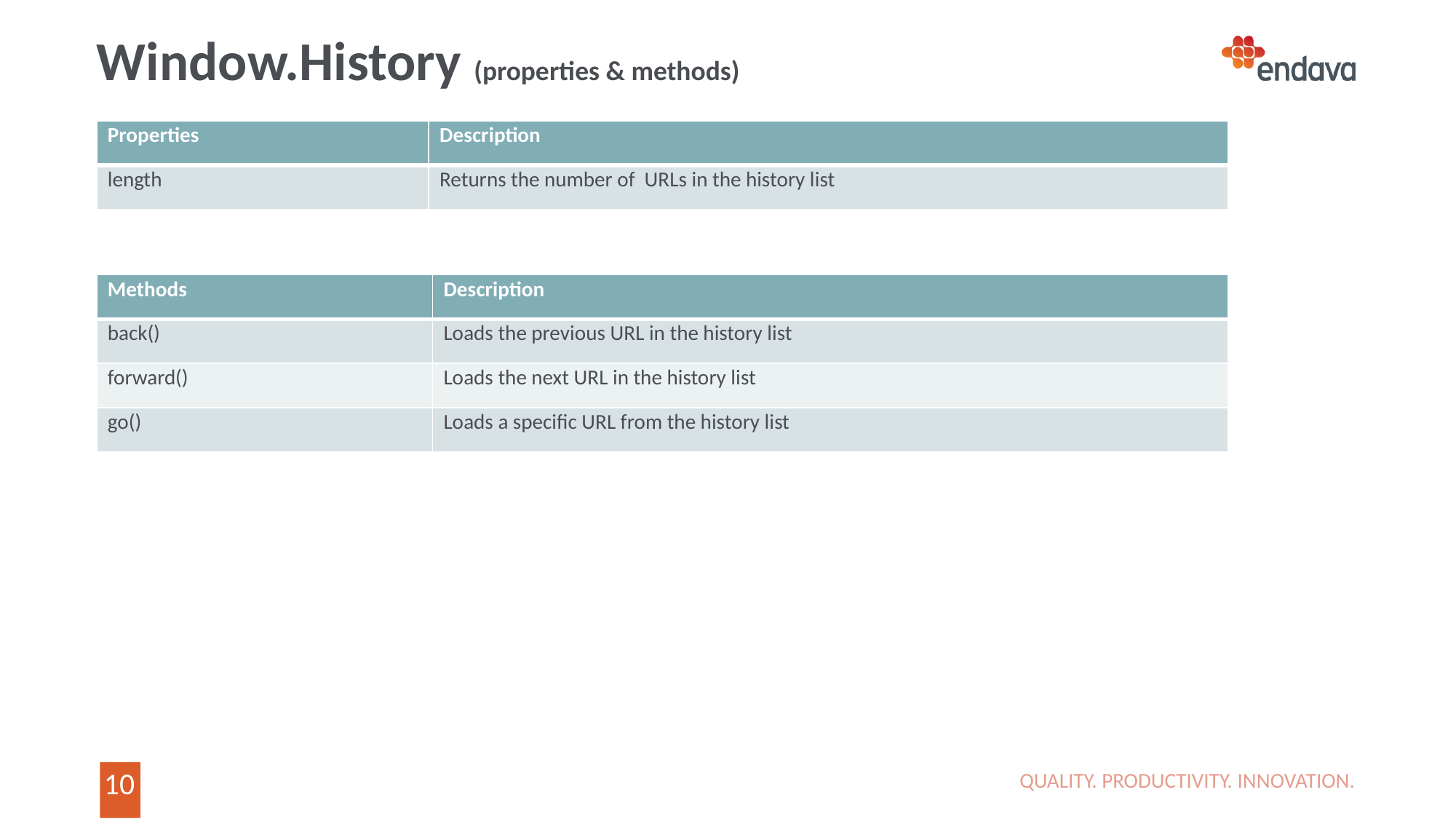

# Window.History (properties & methods)
| Properties | Description |
| --- | --- |
| length | Returns the number of URLs in the history list |
| Methods | Description |
| --- | --- |
| back() | Loads the previous URL in the history list |
| forward() | Loads the next URL in the history list |
| go() | Loads a specific URL from the history list |
QUALITY. PRODUCTIVITY. INNOVATION.